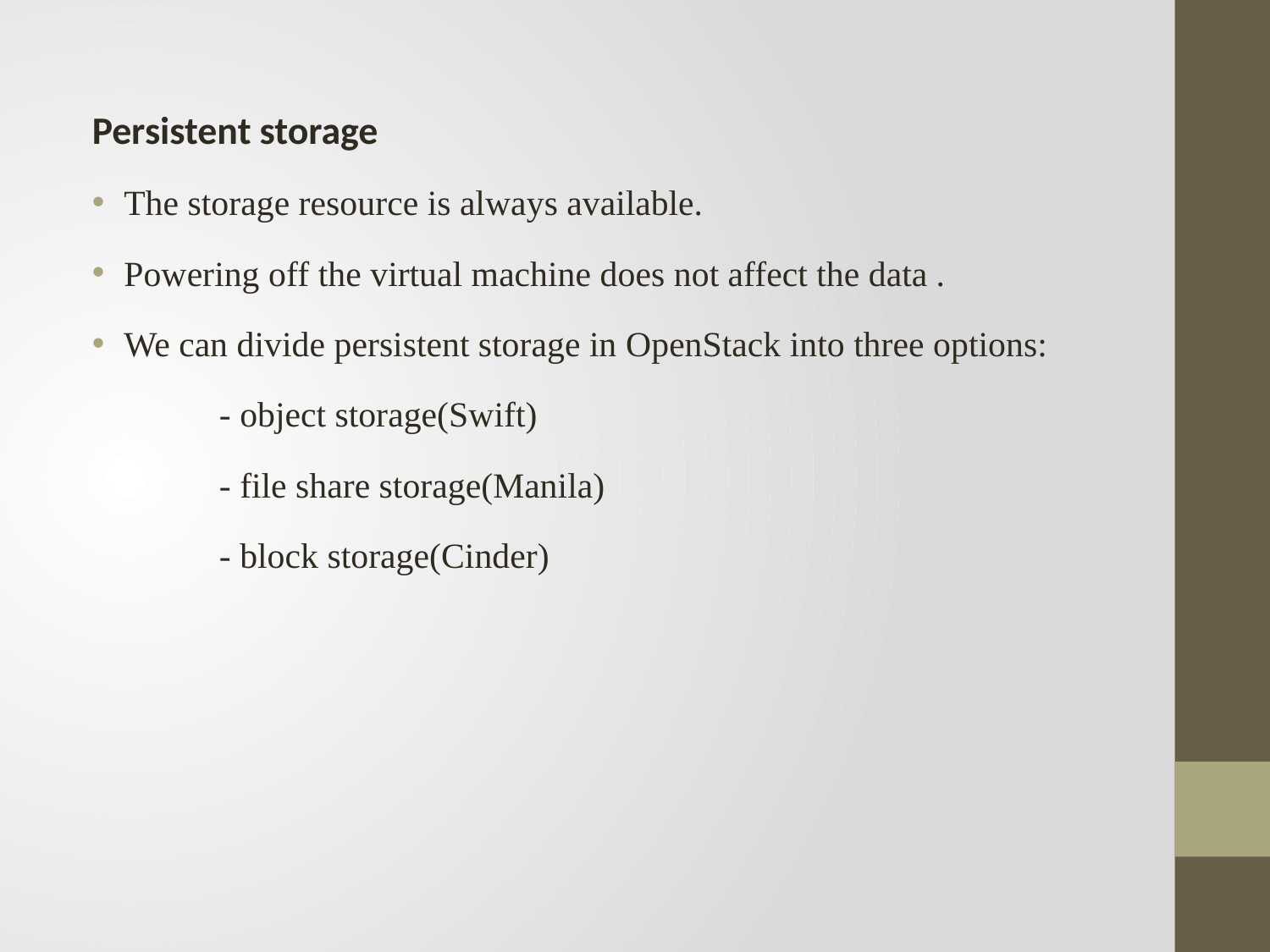

Persistent storage
The storage resource is always available.
Powering off the virtual machine does not affect the data .
We can divide persistent storage in OpenStack into three options:
	- object storage(Swift)
	- file share storage(Manila)
	- block storage(Cinder)